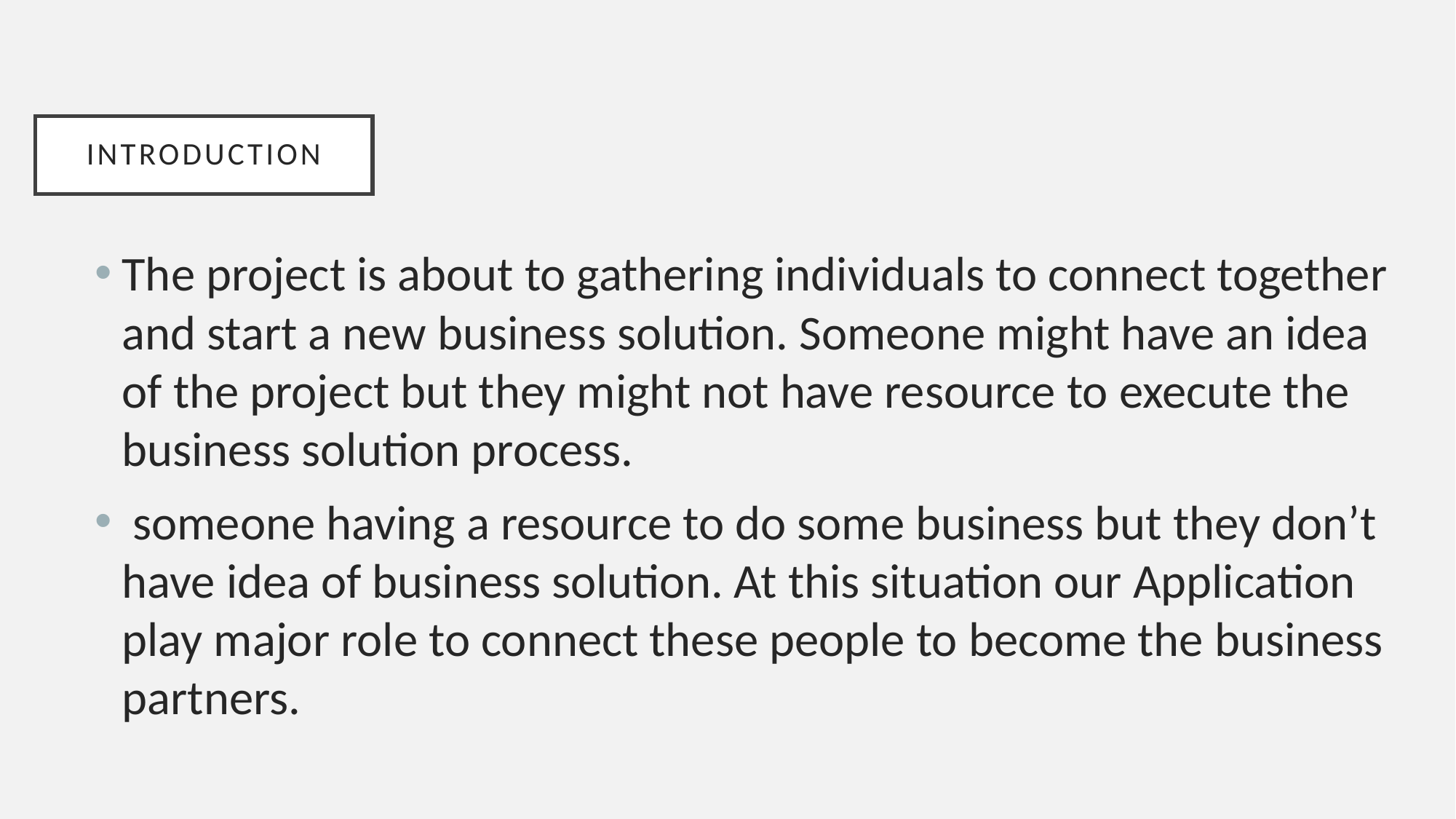

# INTRODUCTION
The project is about to gathering individuals to connect together and start a new business solution. Someone might have an idea of the project but they might not have resource to execute the business solution process.
 someone having a resource to do some business but they don’t have idea of business solution. At this situation our Application play major role to connect these people to become the business partners.